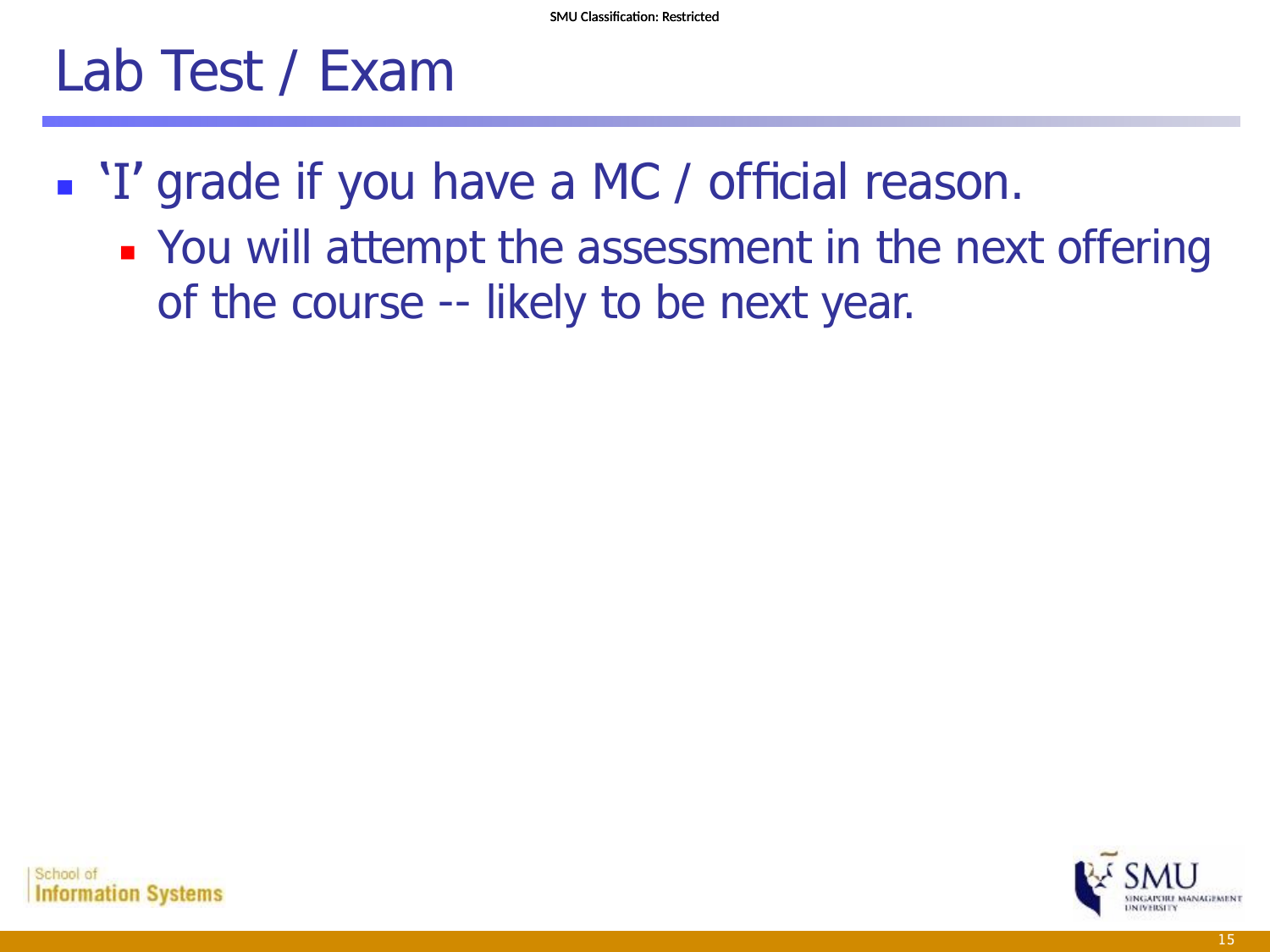

# Lab Test / Exam
‘I’ grade if you have a MC / official reason.
You will attempt the assessment in the next offering of the course -- likely to be next year.

                        15